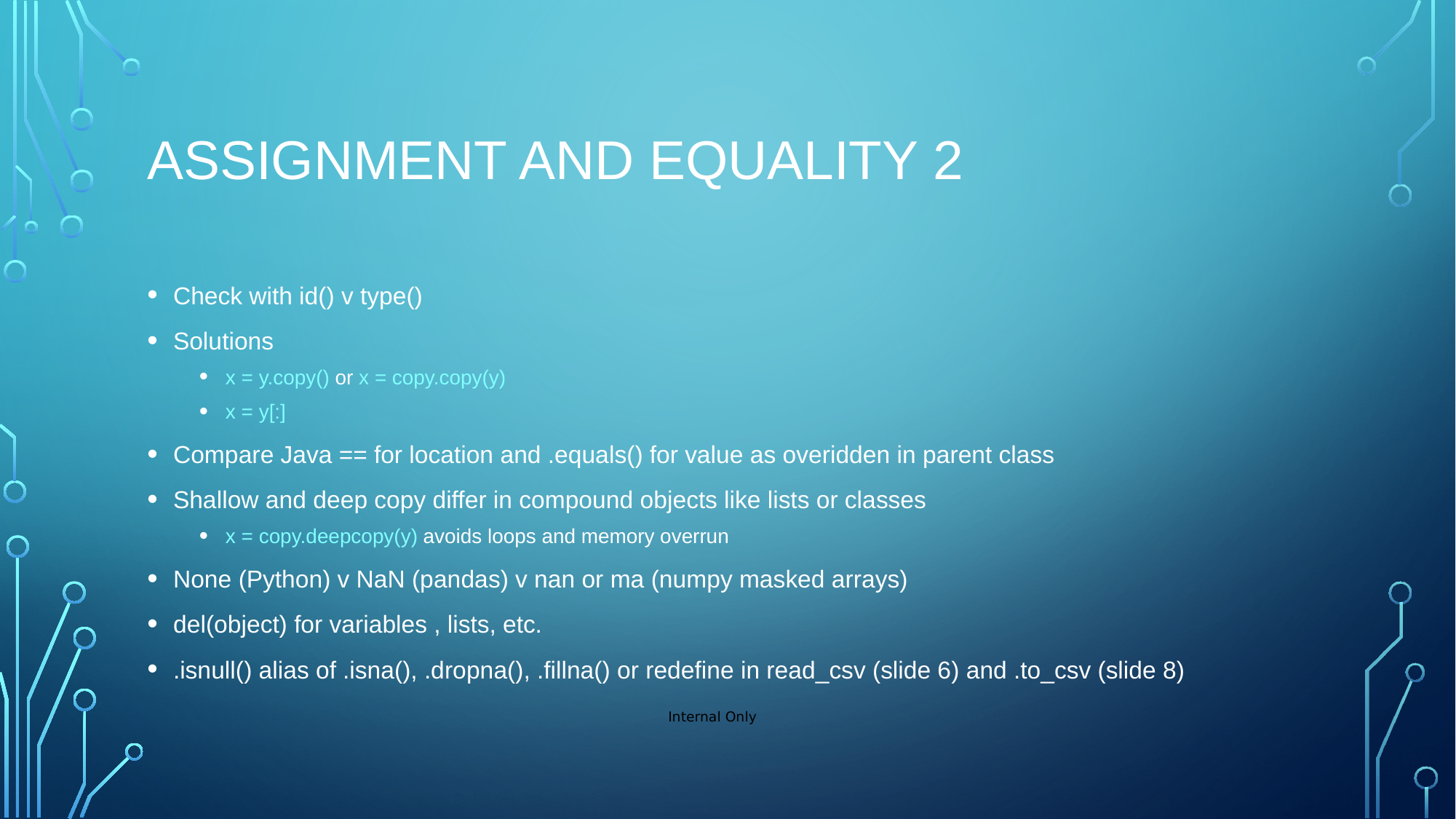

# Assignment and Equality 2
Check with id() v type()
Solutions
x = y.copy() or x = copy.copy(y)
x = y[:]
Compare Java == for location and .equals() for value as overidden in parent class
Shallow and deep copy differ in compound objects like lists or classes
x = copy.deepcopy(y) avoids loops and memory overrun
None (Python) v NaN (pandas) v nan or ma (numpy masked arrays)
del(object) for variables , lists, etc.
.isnull() alias of .isna(), .dropna(), .fillna() or redefine in read_csv (slide 6) and .to_csv (slide 8)

Internal Only